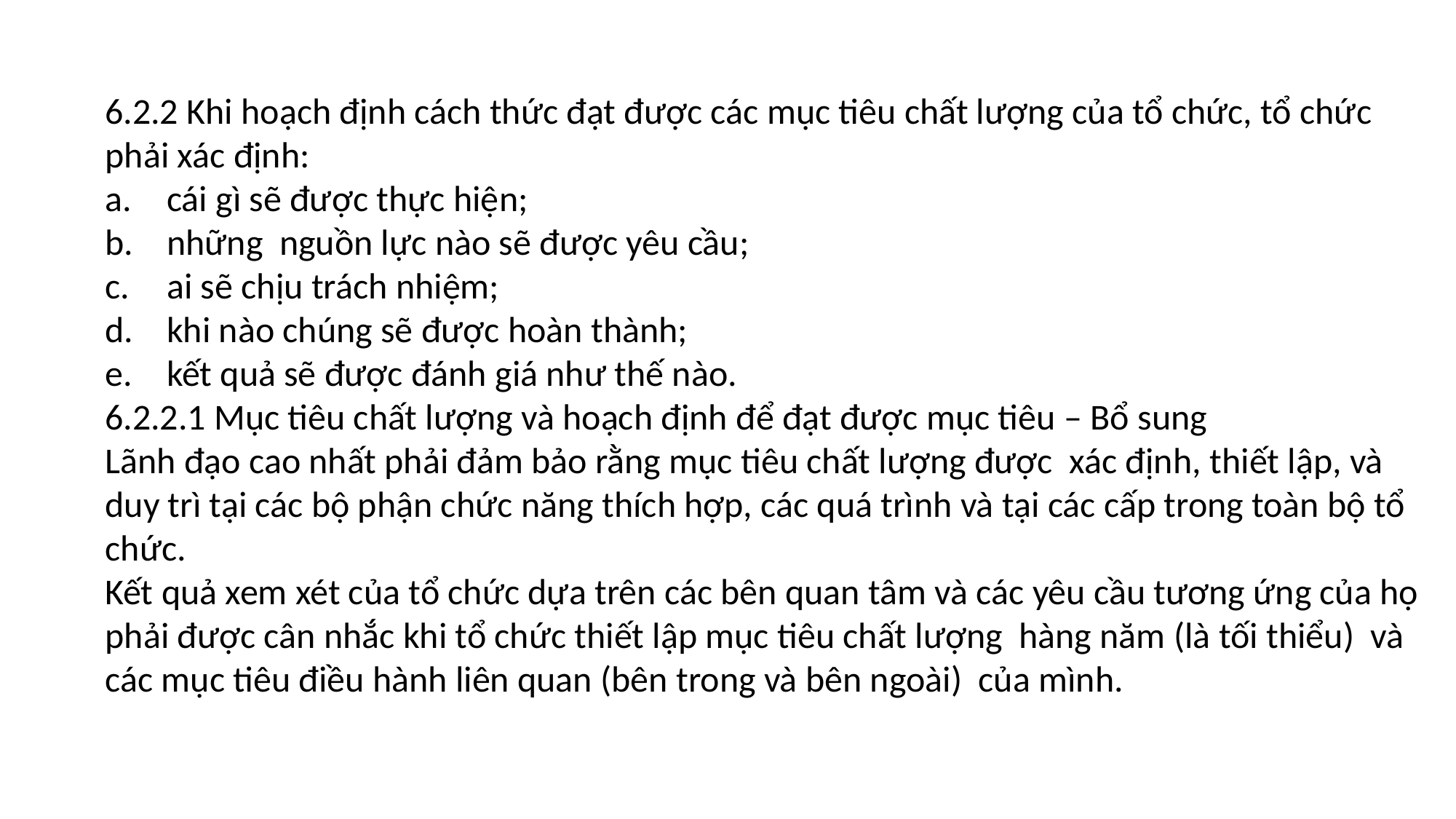

6.2.2 Khi hoạch định cách thức đạt được các mục tiêu chất lượng của tổ chức, tổ chức phải xác định:
cái gì sẽ được thực hiện;
những  nguồn lực nào sẽ được yêu cầu;
ai sẽ chịu trách nhiệm;
khi nào chúng sẽ được hoàn thành;
kết quả sẽ được đánh giá như thế nào.
6.2.2.1 Mục tiêu chất lượng và hoạch định để đạt được mục tiêu – Bổ sung
Lãnh đạo cao nhất phải đảm bảo rằng mục tiêu chất lượng được  xác định, thiết lập, và duy trì tại các bộ phận chức năng thích hợp, các quá trình và tại các cấp trong toàn bộ tổ chức.
Kết quả xem xét của tổ chức dựa trên các bên quan tâm và các yêu cầu tương ứng của họ phải được cân nhắc khi tổ chức thiết lập mục tiêu chất lượng  hàng năm (là tối thiểu)  và các mục tiêu điều hành liên quan (bên trong và bên ngoài)  của mình.